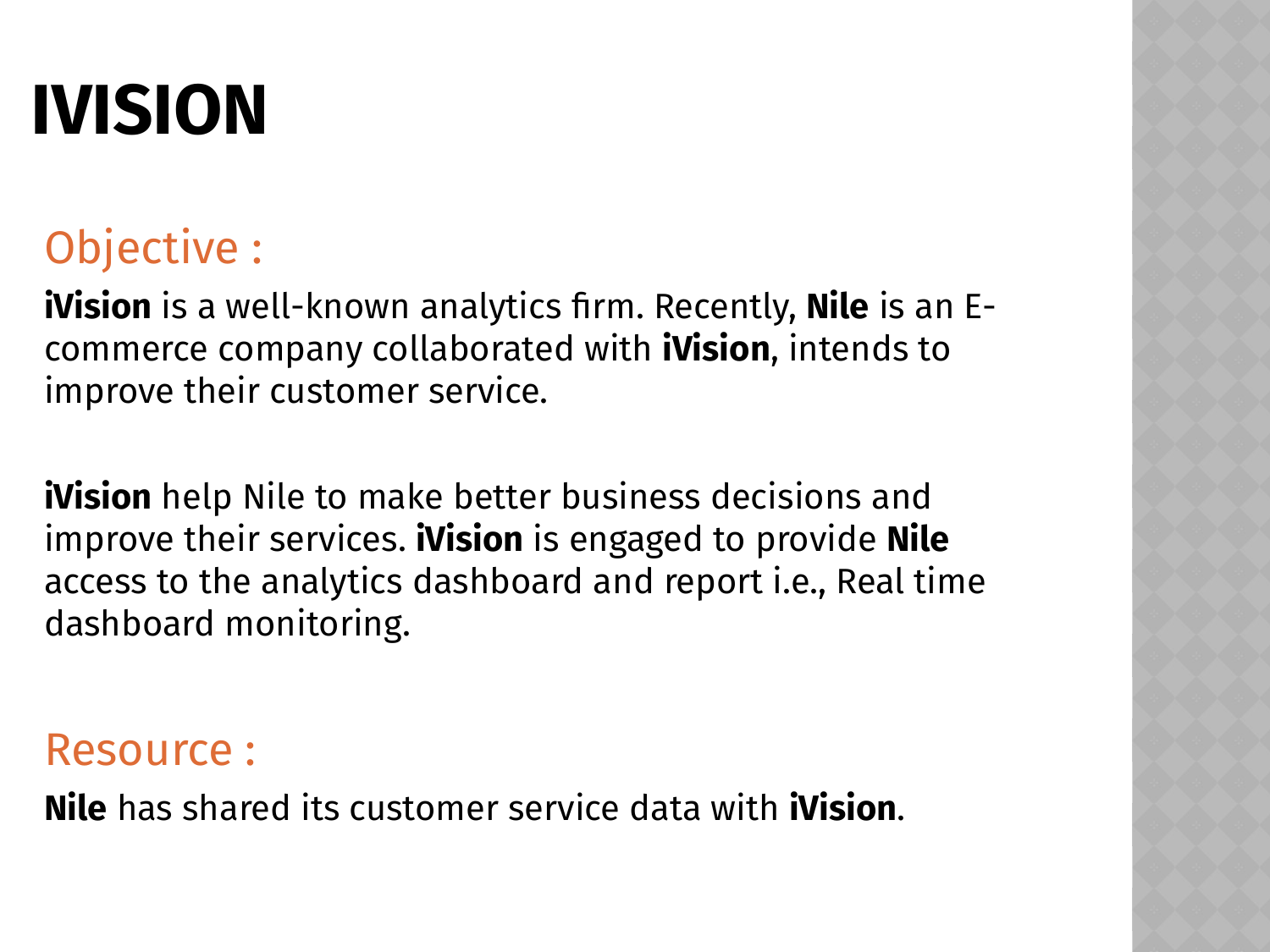

# iVision
Objective :
iVision is a well-known analytics firm. Recently, Nile is an E-commerce company collaborated with iVision, intends to improve their customer service.

iVision help Nile to make better business decisions and improve their services. iVision is engaged to provide Nile access to the analytics dashboard and report i.e., Real time dashboard monitoring.

Resource :
Nile has shared its customer service data with iVision.